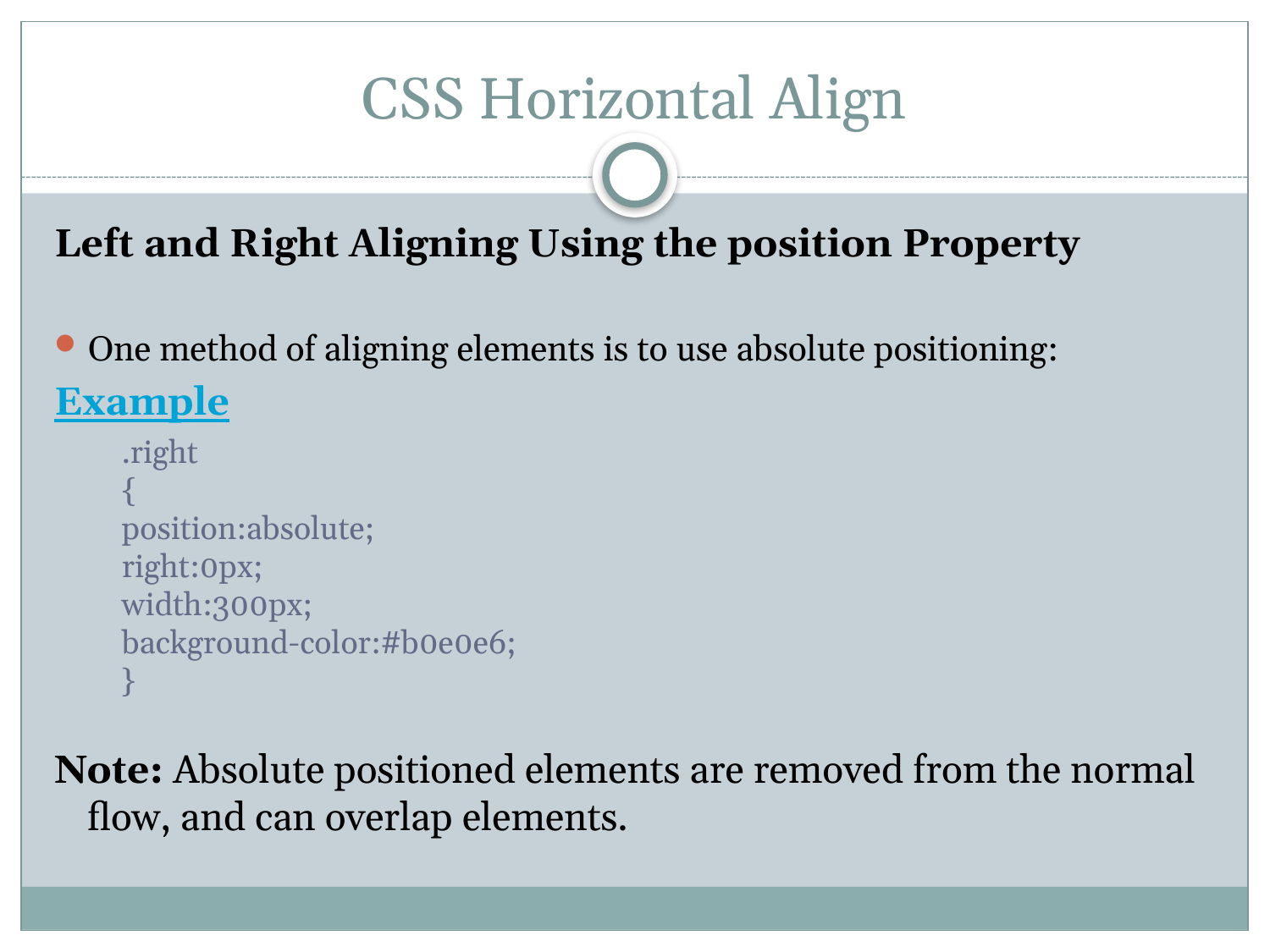

# CSS Horizontal Align
Left and Right Aligning Using the position Property

One method of aligning elements is to use absolute positioning:
Example
	.right
{
position:absolute;
right:0px;
width:300px;
background-color:#b0e0e6;
}
Note: Absolute positioned elements are removed from the normal flow, and can overlap elements.